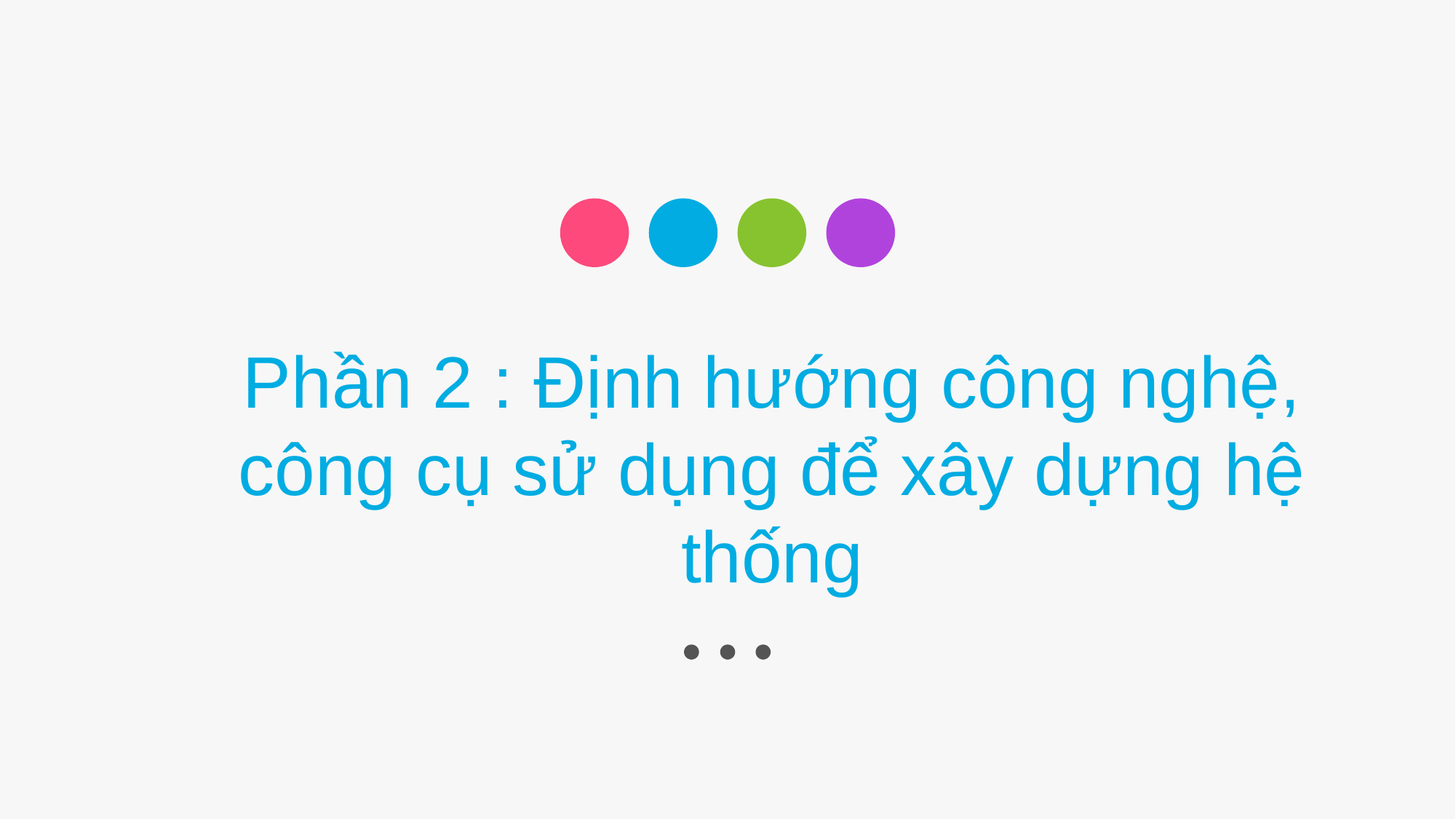

# Phần 2 : Định hướng công nghệ, công cụ sử dụng để xây dựng hệ thống